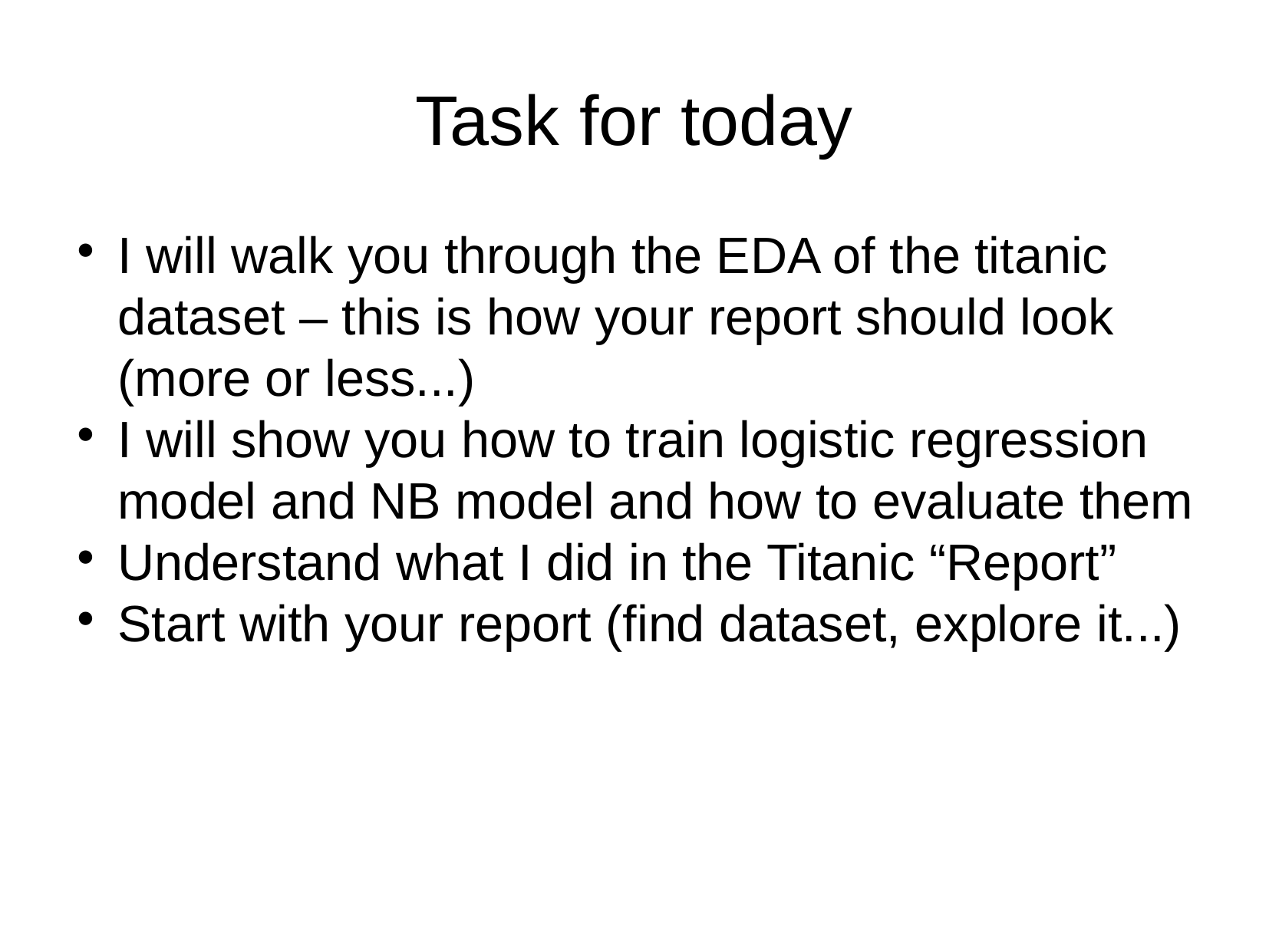

Task for today
I will walk you through the EDA of the titanic dataset – this is how your report should look (more or less...)
I will show you how to train logistic regression model and NB model and how to evaluate them
Understand what I did in the Titanic “Report”
Start with your report (find dataset, explore it...)